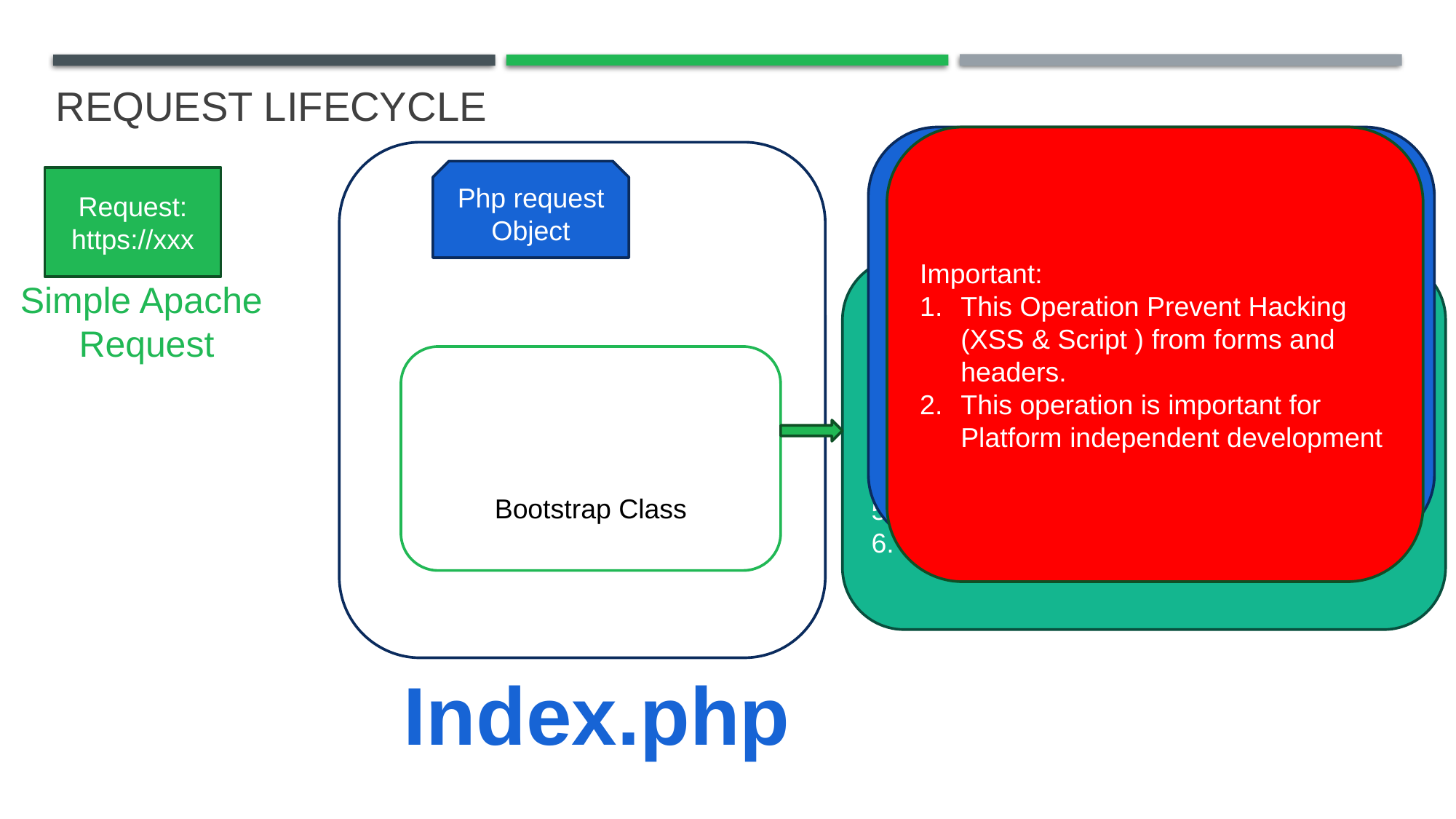

# Request Lifecycle
All incomming request to Apache will be redirected to index.php with help of .htaccess file
For more information you can read .htaccess in Apache docs
Important:
This Operation Prevent Hacking (XSS & Script ) from forms and headers.
This operation is important for Platform independent development

Php request Object
Request:
https://xxx
Check if service Class exists in service folder
Check if method exists in Service Class
Make instance if Service class
Pass Request Object To Service Class
RunMethod in Class
Show Execution Result
Simple Apache
Request

Bootstrap Class

Index.php